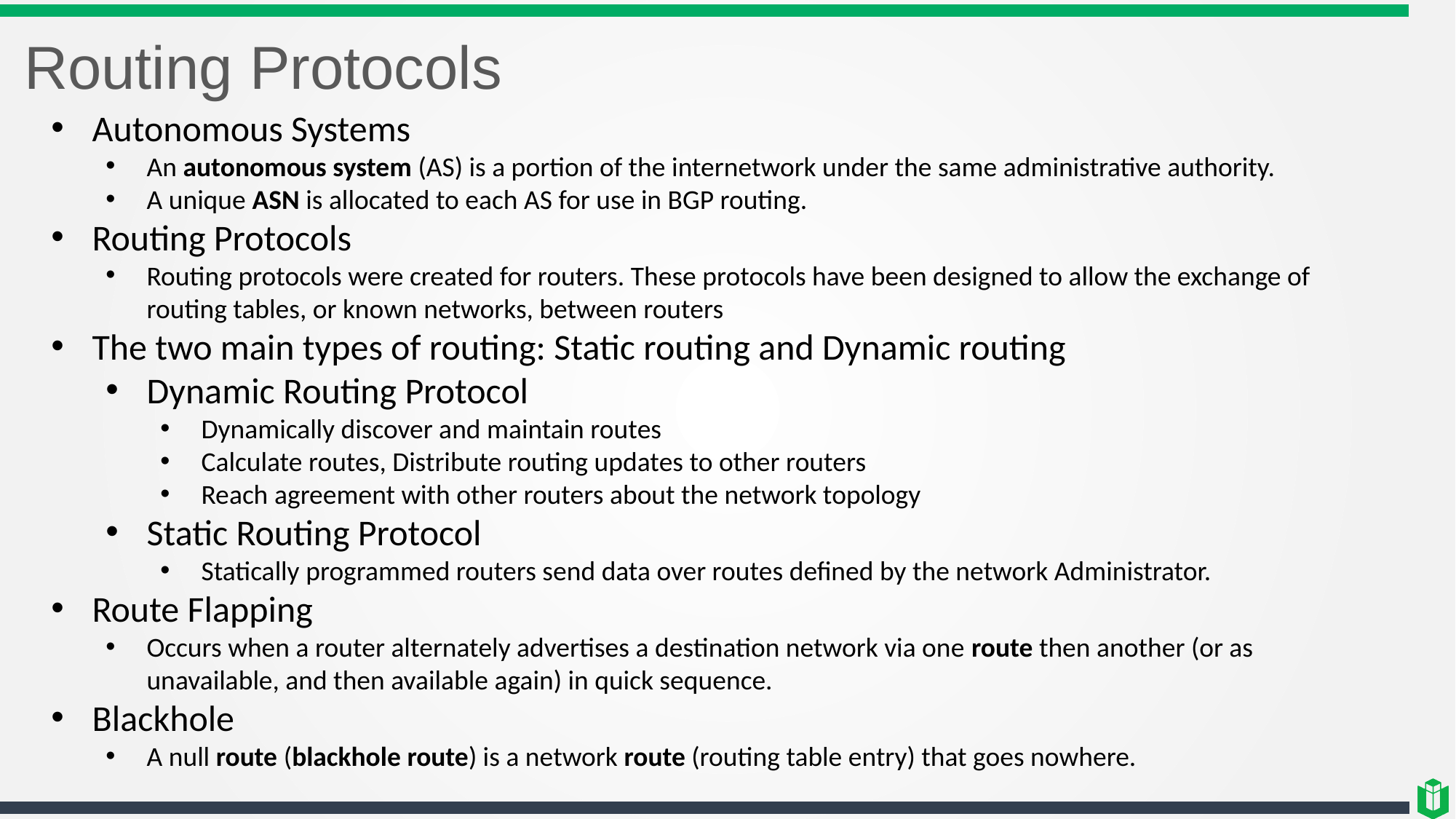

# Routing Protocols
Autonomous Systems
An autonomous system (AS) is a portion of the internetwork under the same administrative authority.
A unique ASN is allocated to each AS for use in BGP routing.
Routing Protocols
Routing protocols were created for routers. These protocols have been designed to allow the exchange of routing tables, or known networks, between routers
The two main types of routing: Static routing and Dynamic routing
Dynamic Routing Protocol
Dynamically discover and maintain routes
Calculate routes, Distribute routing updates to other routers
Reach agreement with other routers about the network topology
Static Routing Protocol
Statically programmed routers send data over routes defined by the network Administrator.
Route Flapping
Occurs when a router alternately advertises a destination network via one route then another (or as unavailable, and then available again) in quick sequence.
Blackhole
A null route (blackhole route) is a network route (routing table entry) that goes nowhere.